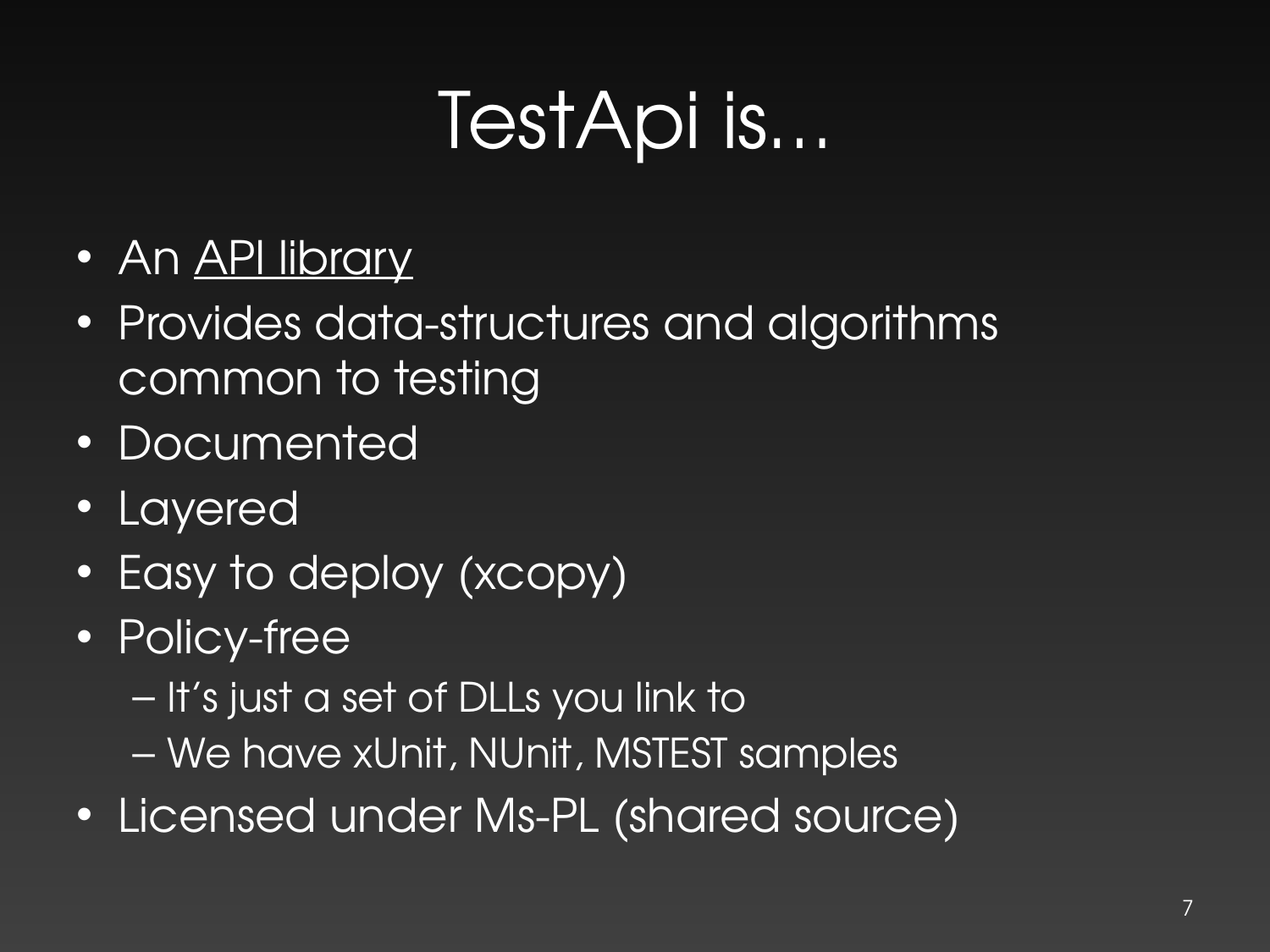

# TestApi is…
An API library
Provides data-structures and algorithms common to testing
Documented
Layered
Easy to deploy (xcopy)
Policy-free
It’s just a set of DLLs you link to
We have xUnit, NUnit, MSTEST samples
Licensed under Ms-PL (shared source)

7